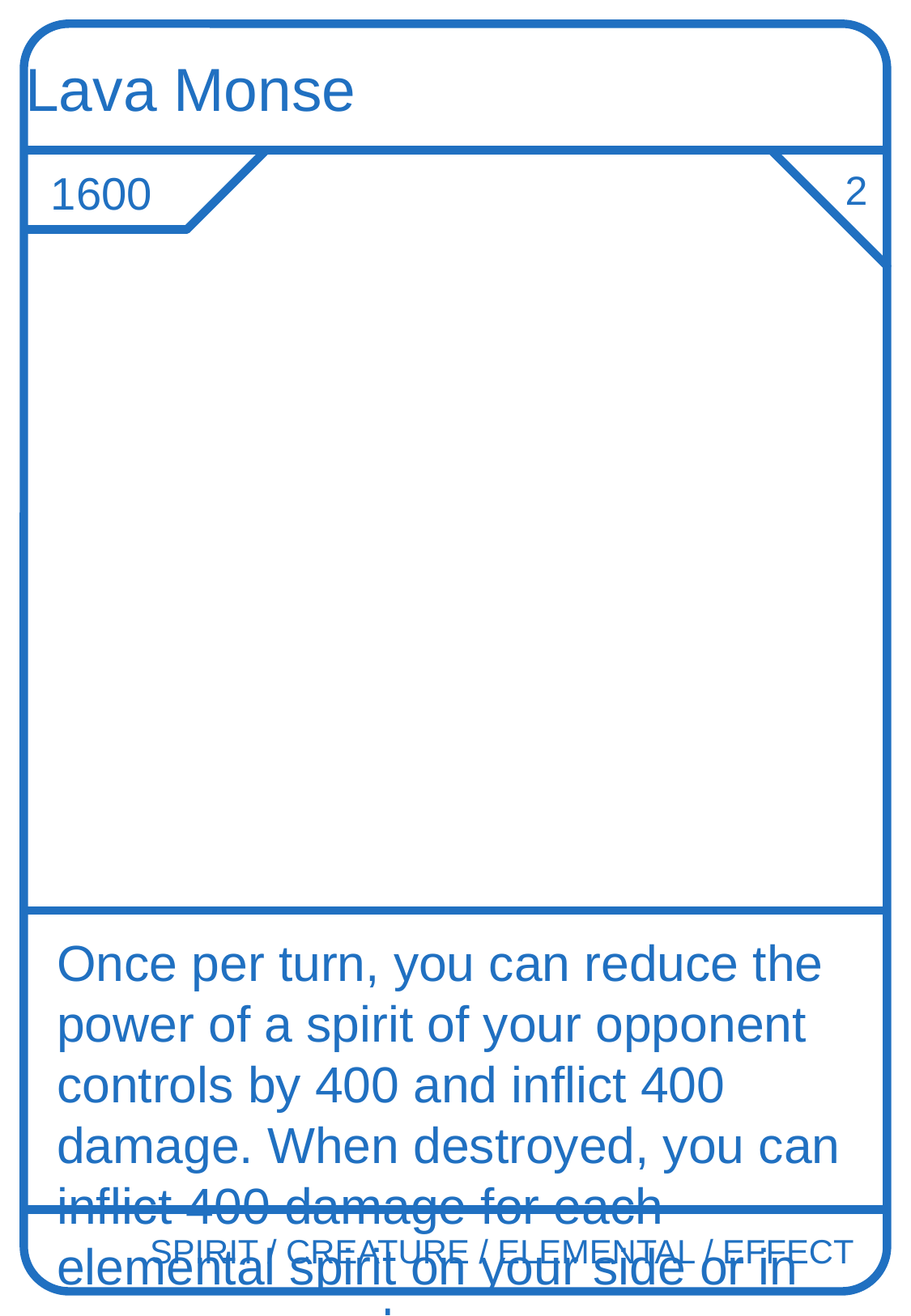

Lava Monse
1600
2
Once per turn, you can reduce the power of a spirit of your opponent controls by 400 and inflict 400 damage. When destroyed, you can inflict 400 damage for each elemental spirit on your side or in your graveyard.
SPIRIT / CREATURE / ELEMENTAL / EFFECT